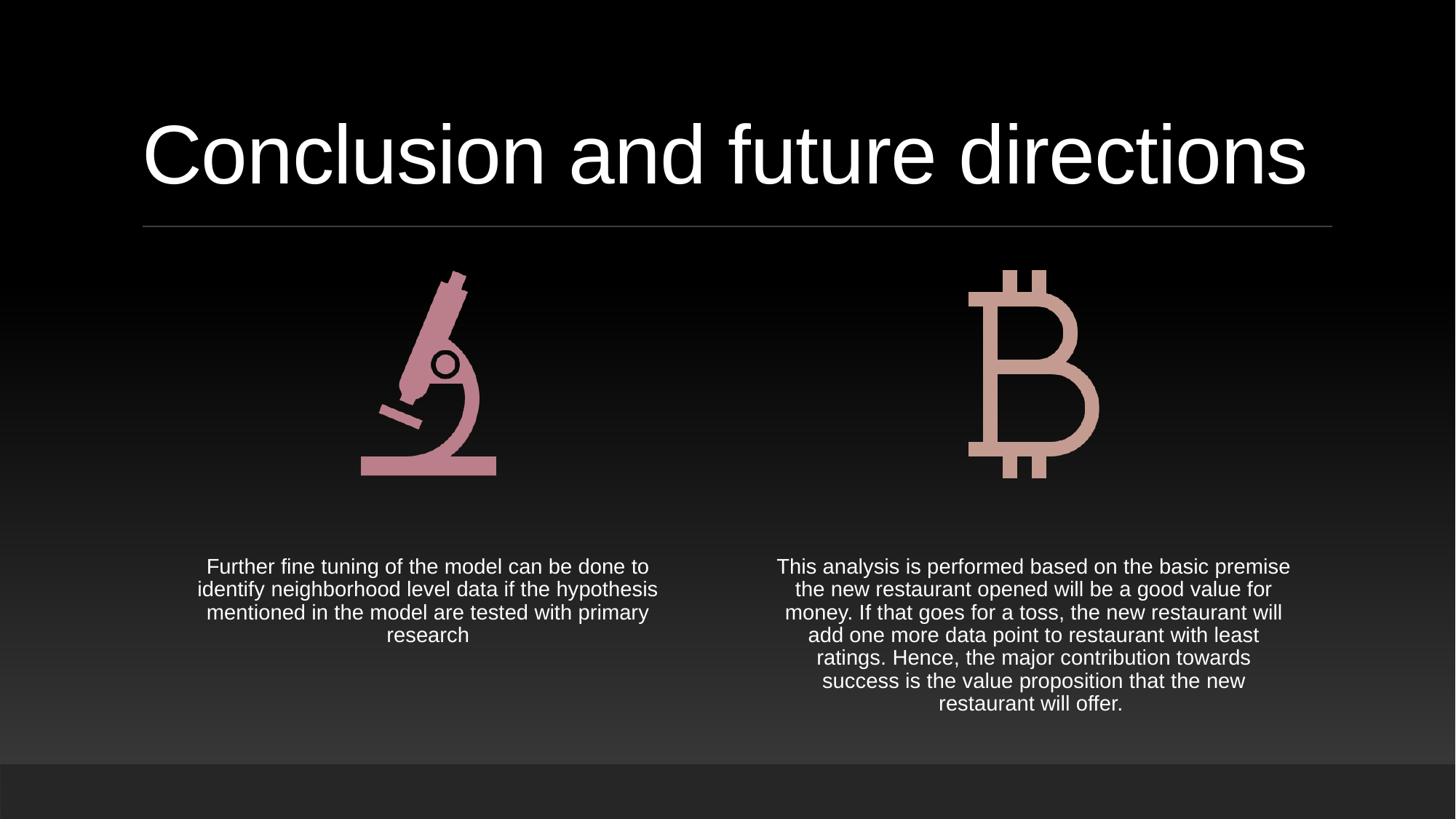

# Conclusion and future directions
Further fine tuning of the model can be done to identify neighborhood level data if the hypothesis mentioned in the model are tested with primary research
This analysis is performed based on the basic premise the new restaurant opened will be a good value for money. If that goes for a toss, the new restaurant will add one more data point to restaurant with least ratings. Hence, the major contribution towards success is the value proposition that the new restaurant will offer.